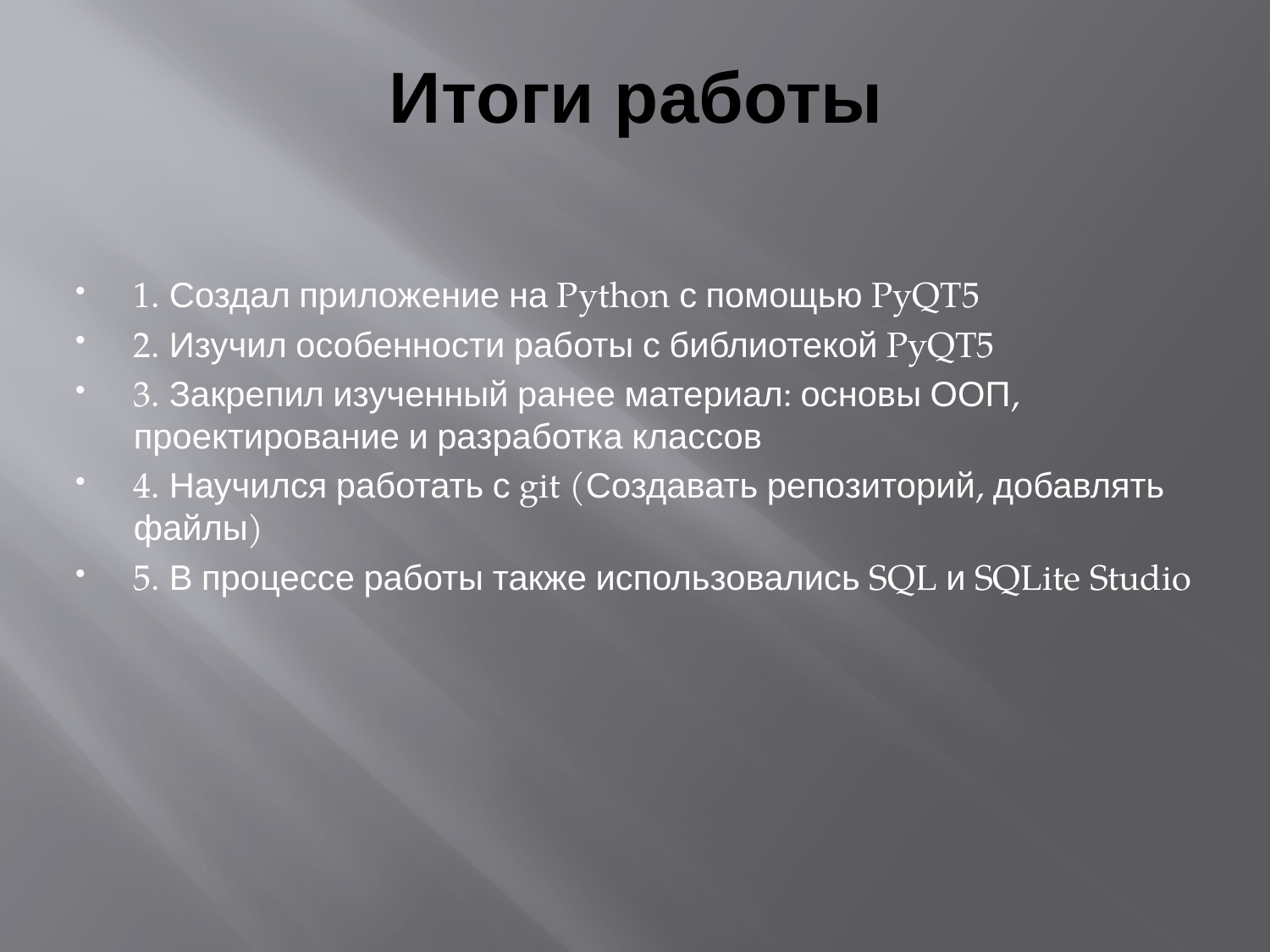

# Итоги работы
1. Создал приложение на Python с помощью PyQT5
2. Изучил особенности работы с библиотекой PyQT5
3. Закрепил изученный ранее материал: основы ООП, проектирование и разработка классов
4. Научился работать с git (Создавать репозиторий, добавлять файлы)
5. В процессе работы также использовались SQL и SQLite Studio